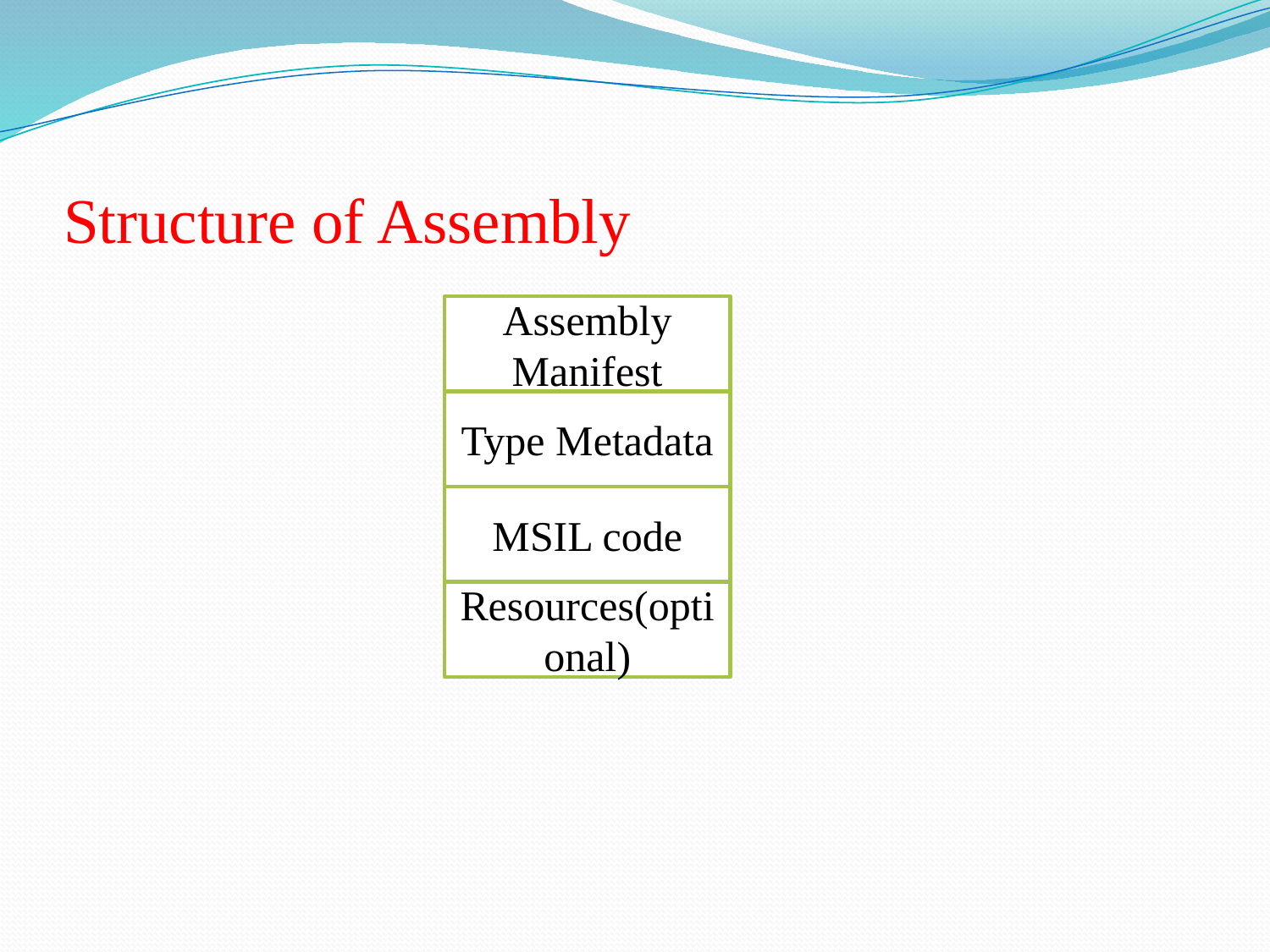

# Structure of Assembly

Assembly Manifest
Type Metadata
MSIL code
Resources(optional)